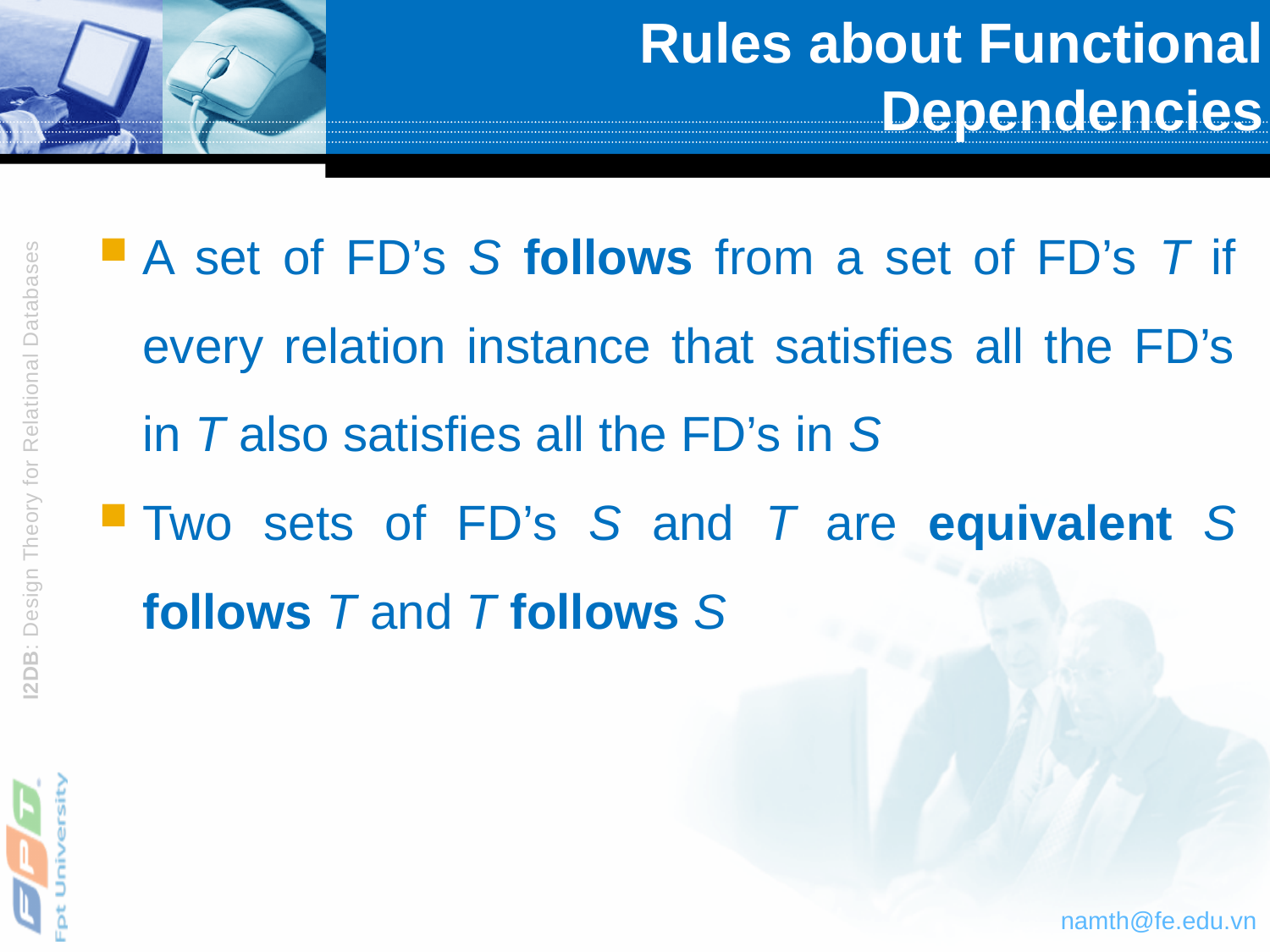

# Rules about Functional Dependencies
A set of FD’s S follows from a set of FD’s T if every relation instance that satisfies all the FD’s in T also satisfies all the FD’s in S
Two sets of FD’s S and T are equivalent S follows T and T follows S